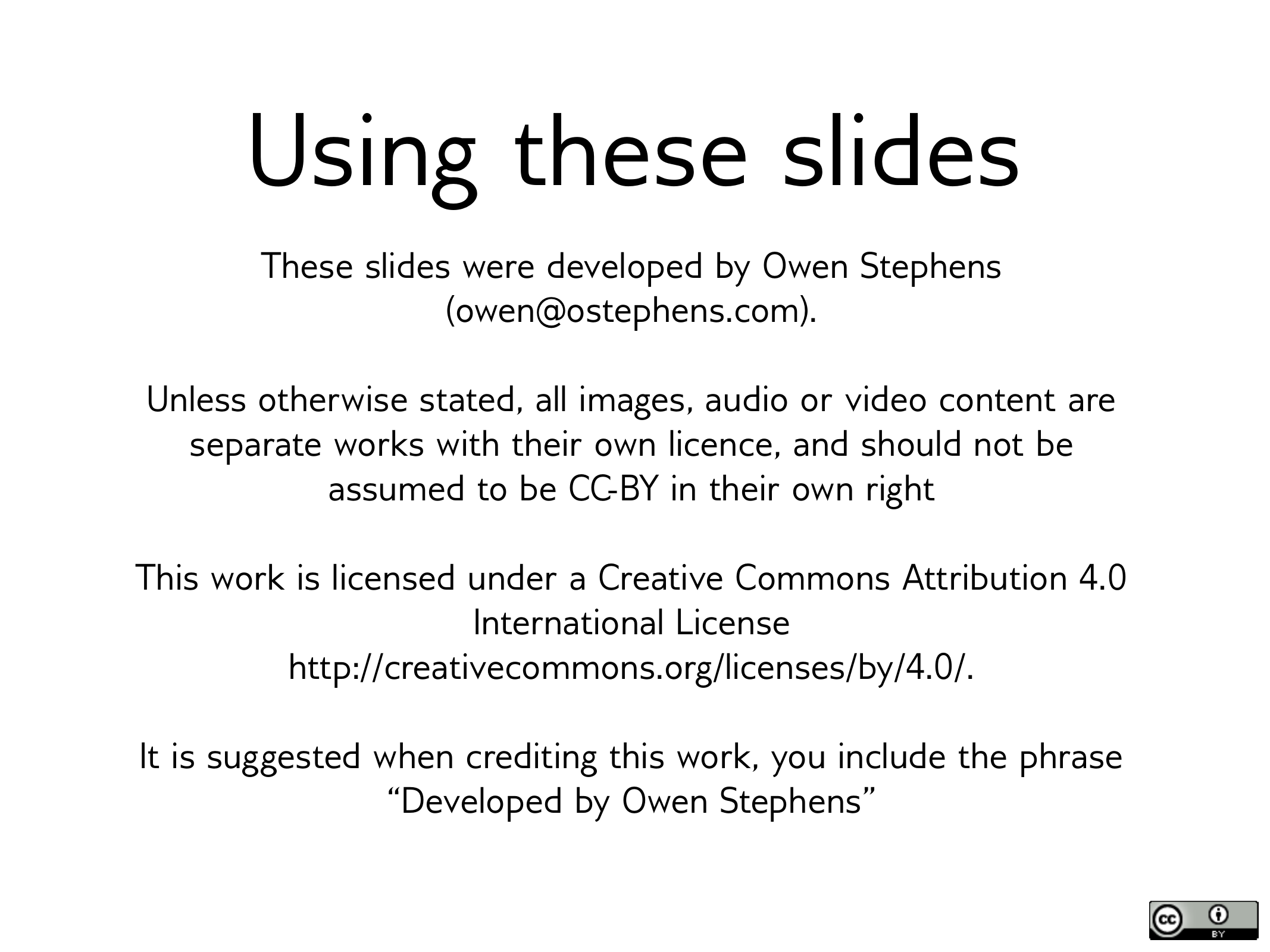

# Using these slides
These slides were developed by Owen Stephens (owen@ostephens.com).

Unless otherwise stated, all images, audio or video content are separate works with their own licence, and should not be assumed to be CC-BY in their own right

This work is licensed under a Creative Commons Attribution 4.0 International License http://creativecommons.org/licenses/by/4.0/.
It is suggested when crediting this work, you include the phrase “Developed by Owen Stephens”